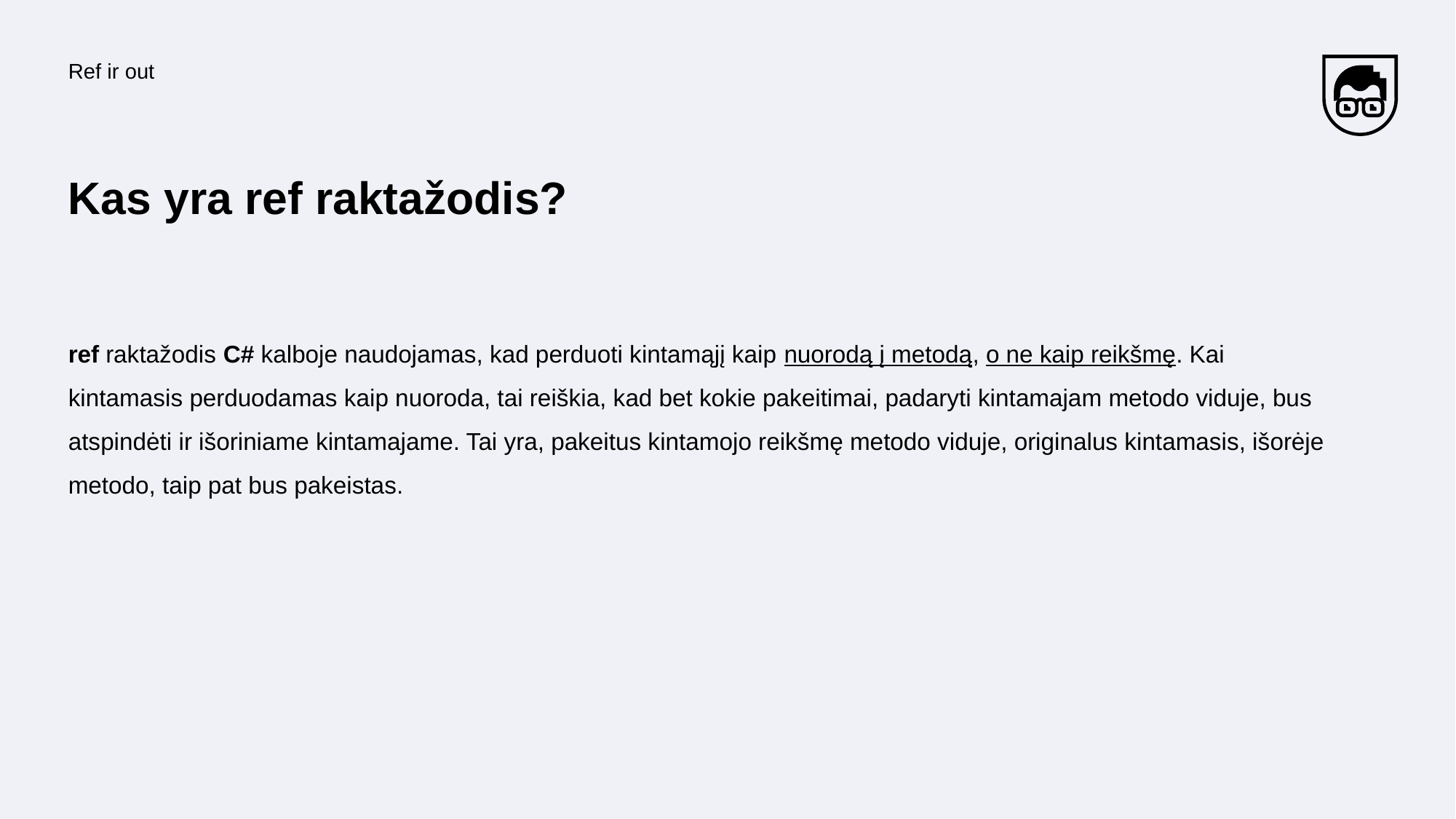

Ref ir out
# Kas yra ref raktažodis?
ref raktažodis C# kalboje naudojamas, kad perduoti kintamąjį kaip nuorodą į metodą, o ne kaip reikšmę. Kai kintamasis perduodamas kaip nuoroda, tai reiškia, kad bet kokie pakeitimai, padaryti kintamajam metodo viduje, bus atspindėti ir išoriniame kintamajame. Tai yra, pakeitus kintamojo reikšmę metodo viduje, originalus kintamasis, išorėje metodo, taip pat bus pakeistas.